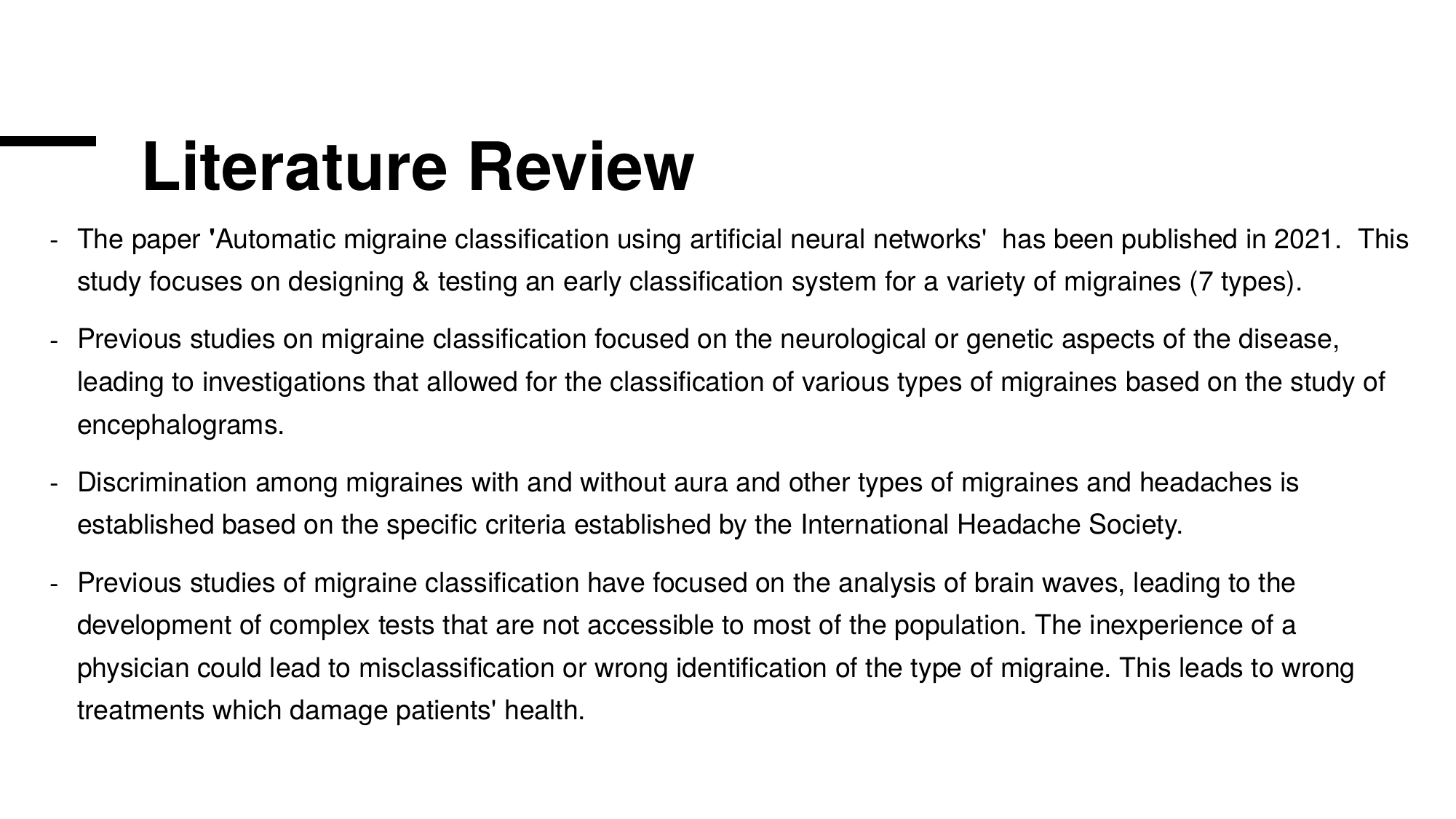

# Literature Review
The paper 'Automatic migraine classification using artificial neural networks'  has been published in 2021.  This study focuses on designing & testing an early classification system for a variety of migraines (7 types).
Previous studies on migraine classification focused on the neurological or genetic aspects of the disease, leading to investigations that allowed for the classification of various types of migraines based on the study of encephalograms.
Discrimination among migraines with and without aura and other types of migraines and headaches is established based on the specific criteria established by the International Headache Society.
Previous studies of migraine classification have focused on the analysis of brain waves, leading to the development of complex tests that are not accessible to most of the population. The inexperience of a physician could lead to misclassification or wrong identification of the type of migraine. This leads to wrong treatments which damage patients' health.